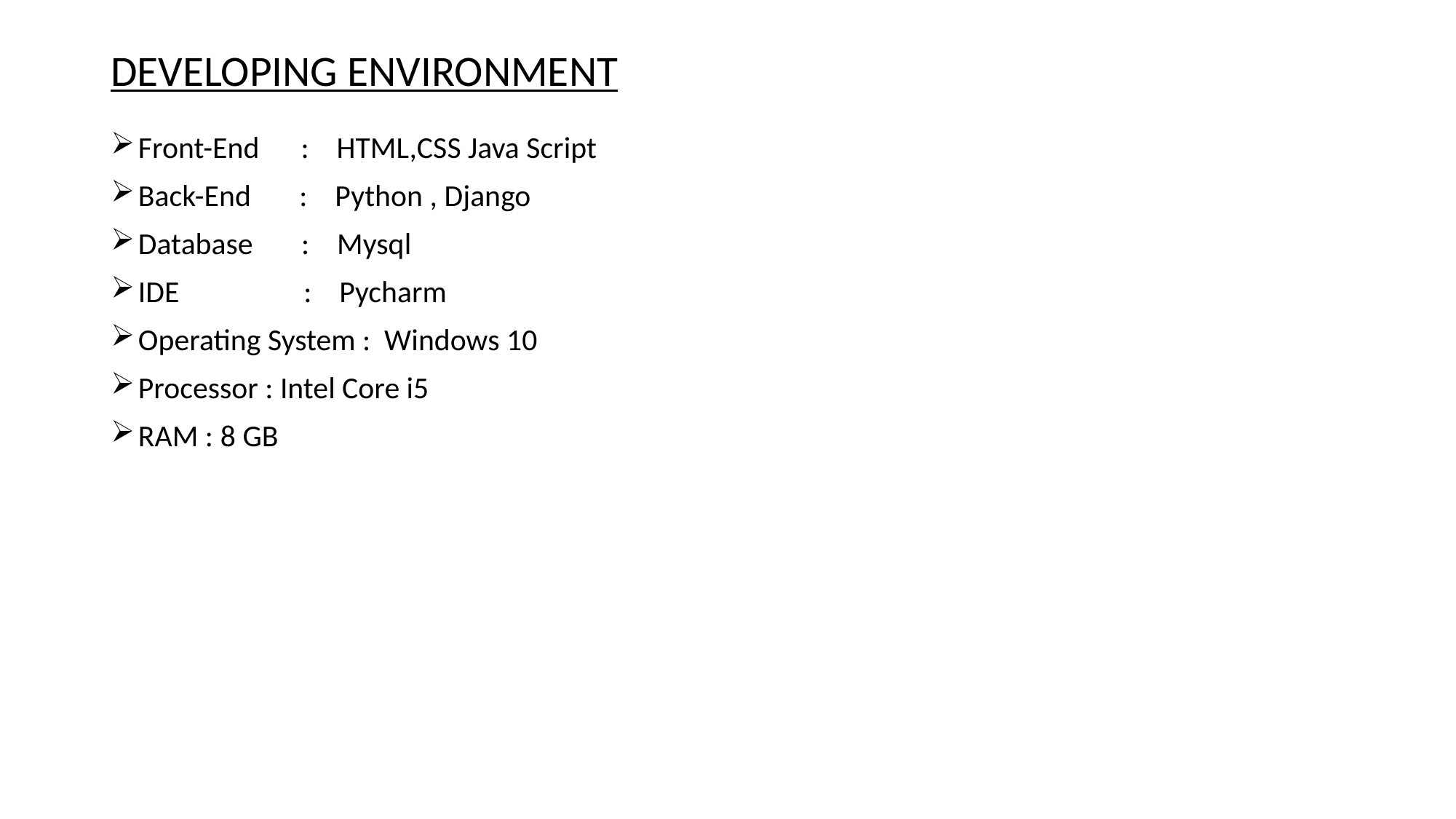

# DEVELOPING ENVIRONMENT
Front-End      :    HTML,CSS Java Script
Back-End       :    Python , Django
Database       :    Mysql
IDE                  :    Pycharm
Operating System :  Windows 10
Processor : Intel Core i5
RAM : 8 GB